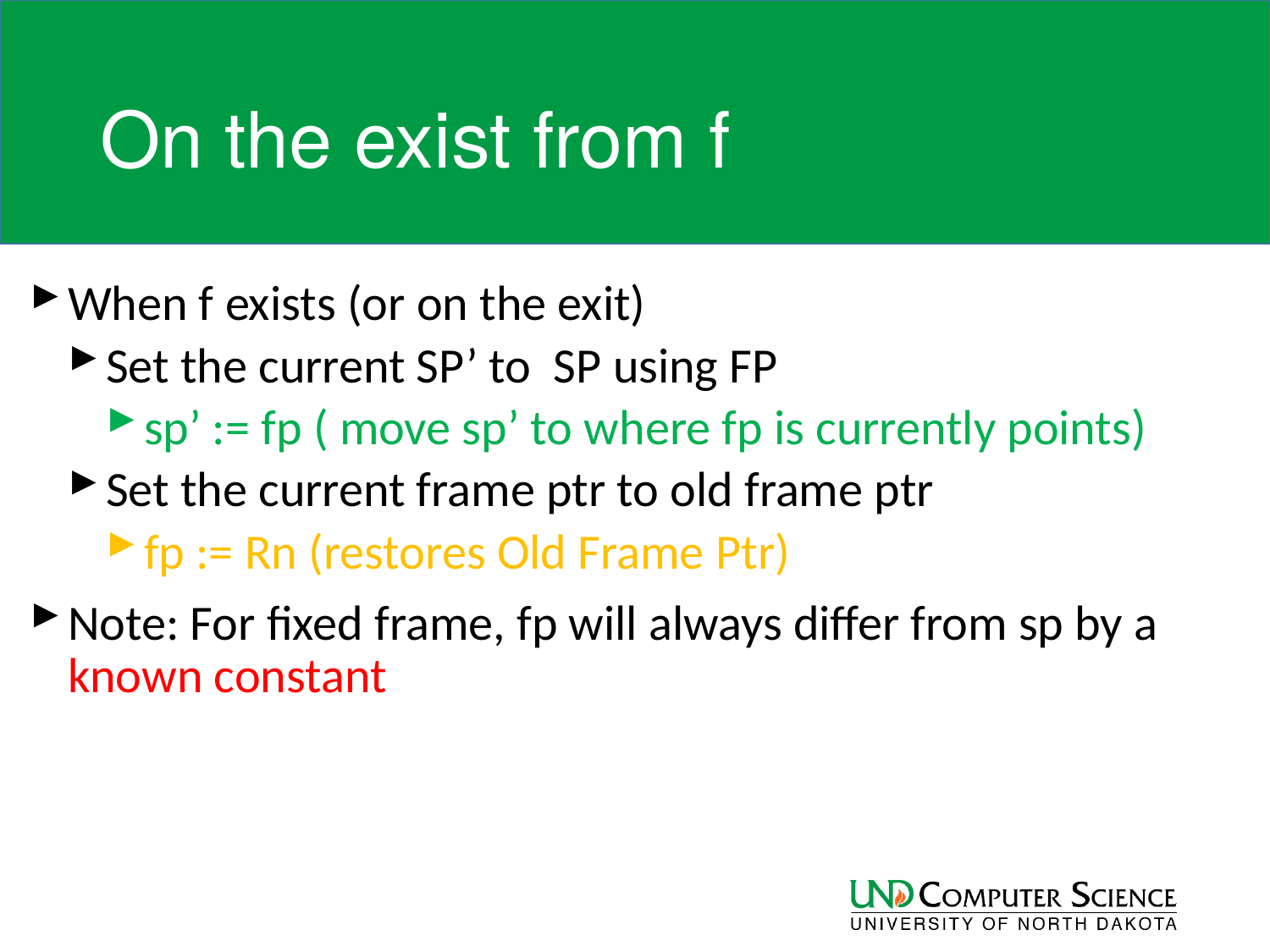

# On the exist from f
When f exists (or on the exit)
Set the current SP’ to  SP using FP
sp’ := fp ( move sp’ to where fp is currently points)
Set the current frame ptr to old frame ptr
fp := Rn (restores Old Frame Ptr)
Note: For fixed frame, fp will always differ from sp by a known constant